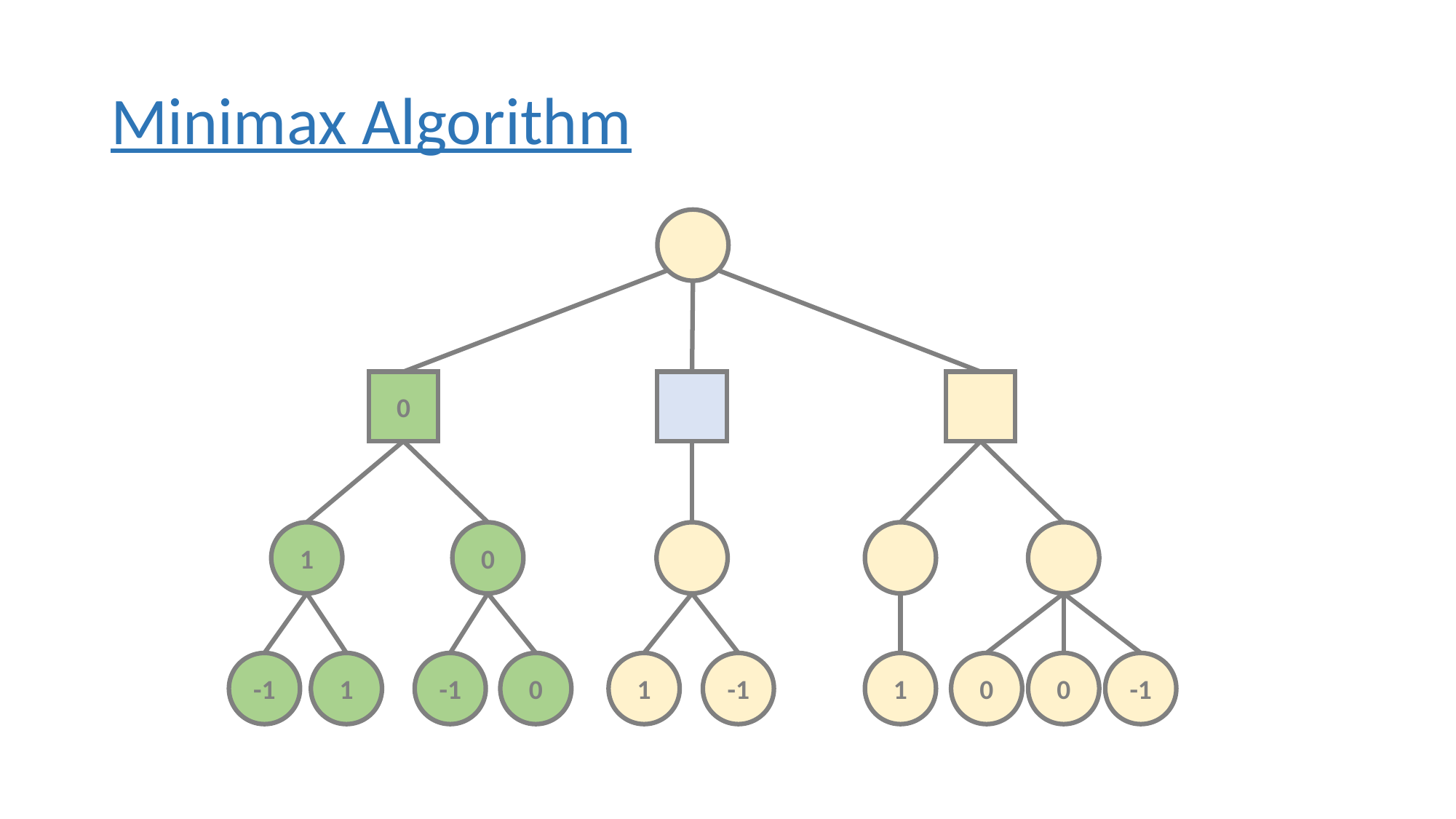

# Minimax Algorithm

0
1

0

1
0
-1
0
-1
1
-1
0
1
-1